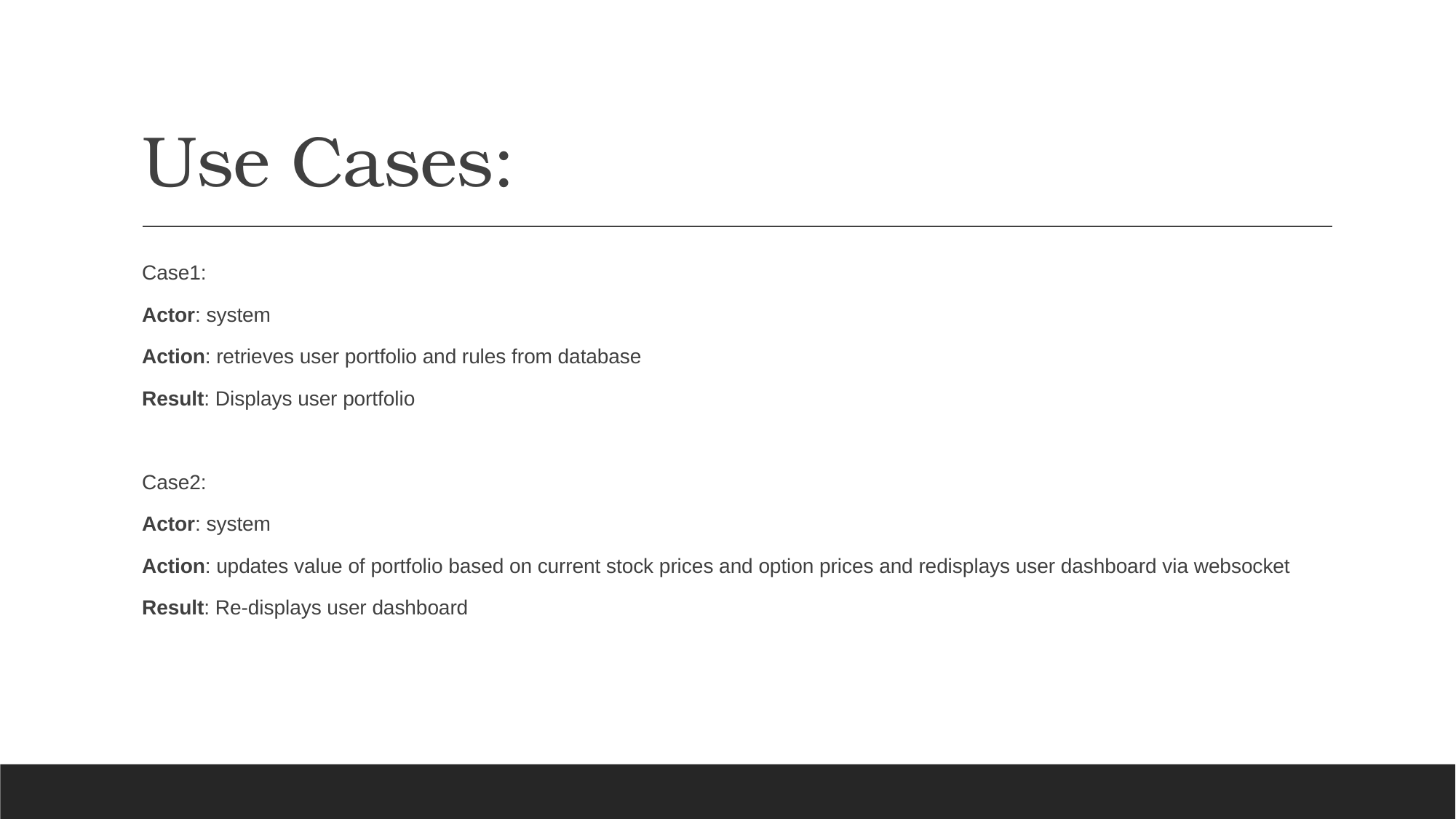

# Use Cases:
Case1:
Actor: system
Action: retrieves user portfolio and rules from database
Result: Displays user portfolio

Case2:
Actor: system
Action: updates value of portfolio based on current stock prices and option prices and redisplays user dashboard via websocket
Result: Re-displays user dashboard